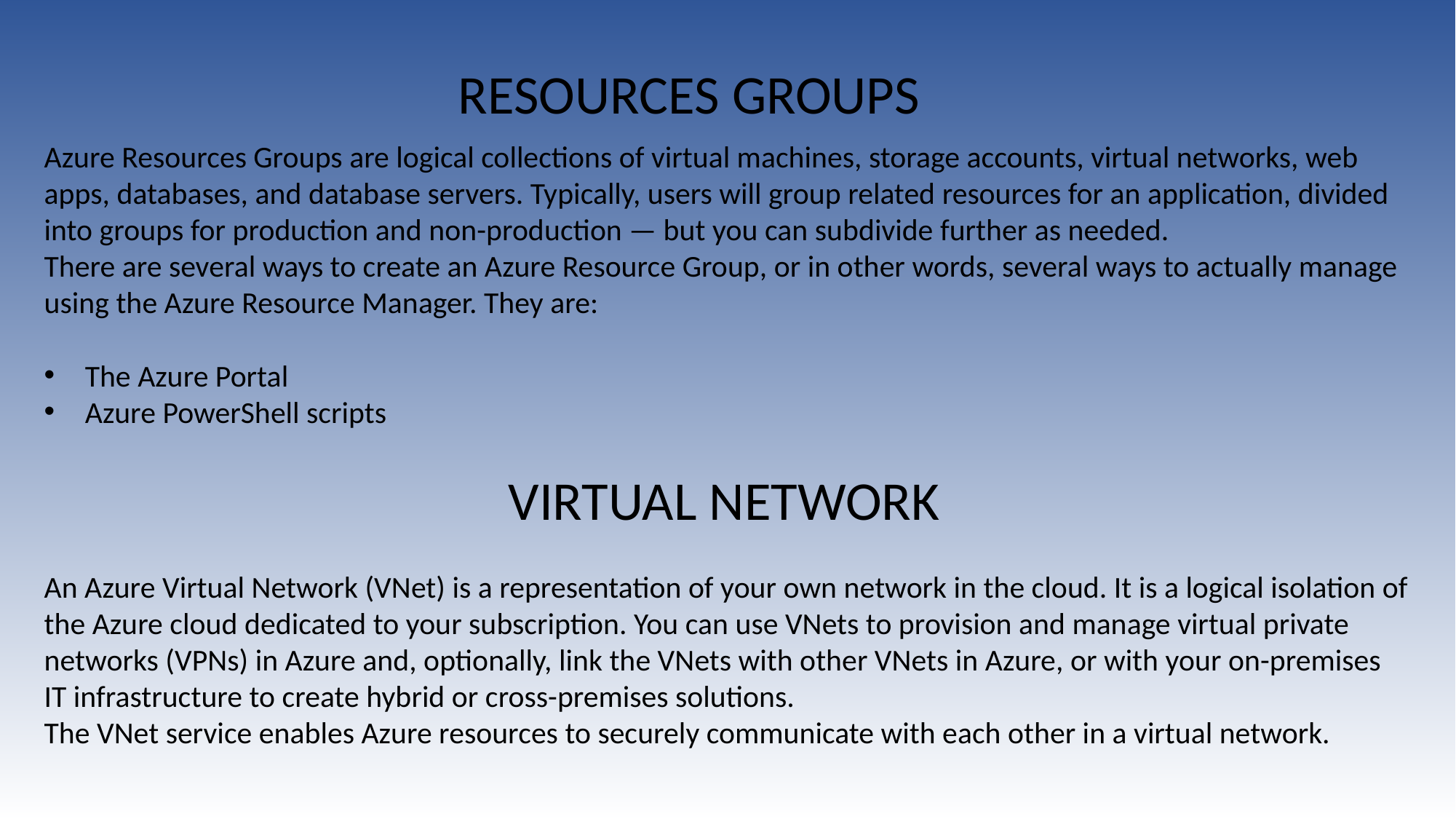

# RESOURCES GROUPS
Azure Resources Groups are logical collections of virtual machines, storage accounts, virtual networks, web apps, databases, and database servers. Typically, users will group related resources for an application, divided into groups for production and non-production — but you can subdivide further as needed.
There are several ways to create an Azure Resource Group, or in other words, several ways to actually manage using the Azure Resource Manager. They are:

The Azure Portal
Azure PowerShell scripts

				    VIRTUAL NETWORK

An Azure Virtual Network (VNet) is a representation of your own network in the cloud. It is a logical isolation of the Azure cloud dedicated to your subscription. You can use VNets to provision and manage virtual private networks (VPNs) in Azure and, optionally, link the VNets with other VNets in Azure, or with your on-premises IT infrastructure to create hybrid or cross-premises solutions.
The VNet service enables Azure resources to securely communicate with each other in a virtual network.